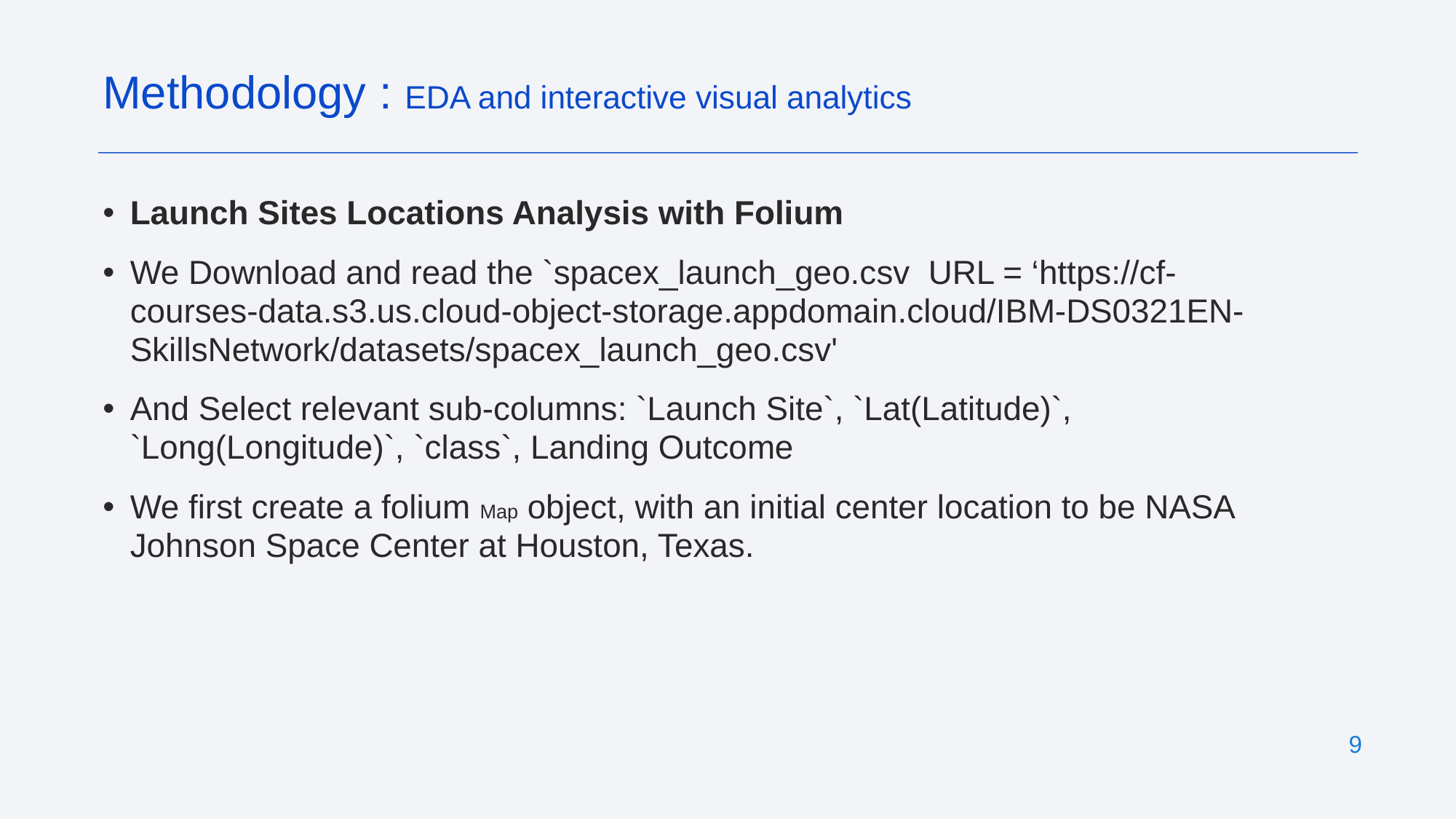

Methodology : EDA and interactive visual analytics
Launch Sites Locations Analysis with Folium
We Download and read the `spacex_launch_geo.csv  URL = ‘https://cf-courses-data.s3.us.cloud-object-storage.appdomain.cloud/IBM-DS0321EN-SkillsNetwork/datasets/spacex_launch_geo.csv'
And Select relevant sub-columns: `Launch Site`, `Lat(Latitude)`, `Long(Longitude)`, `class`, Landing Outcome
We first create a folium Map object, with an initial center location to be NASA Johnson Space Center at Houston, Texas.

9